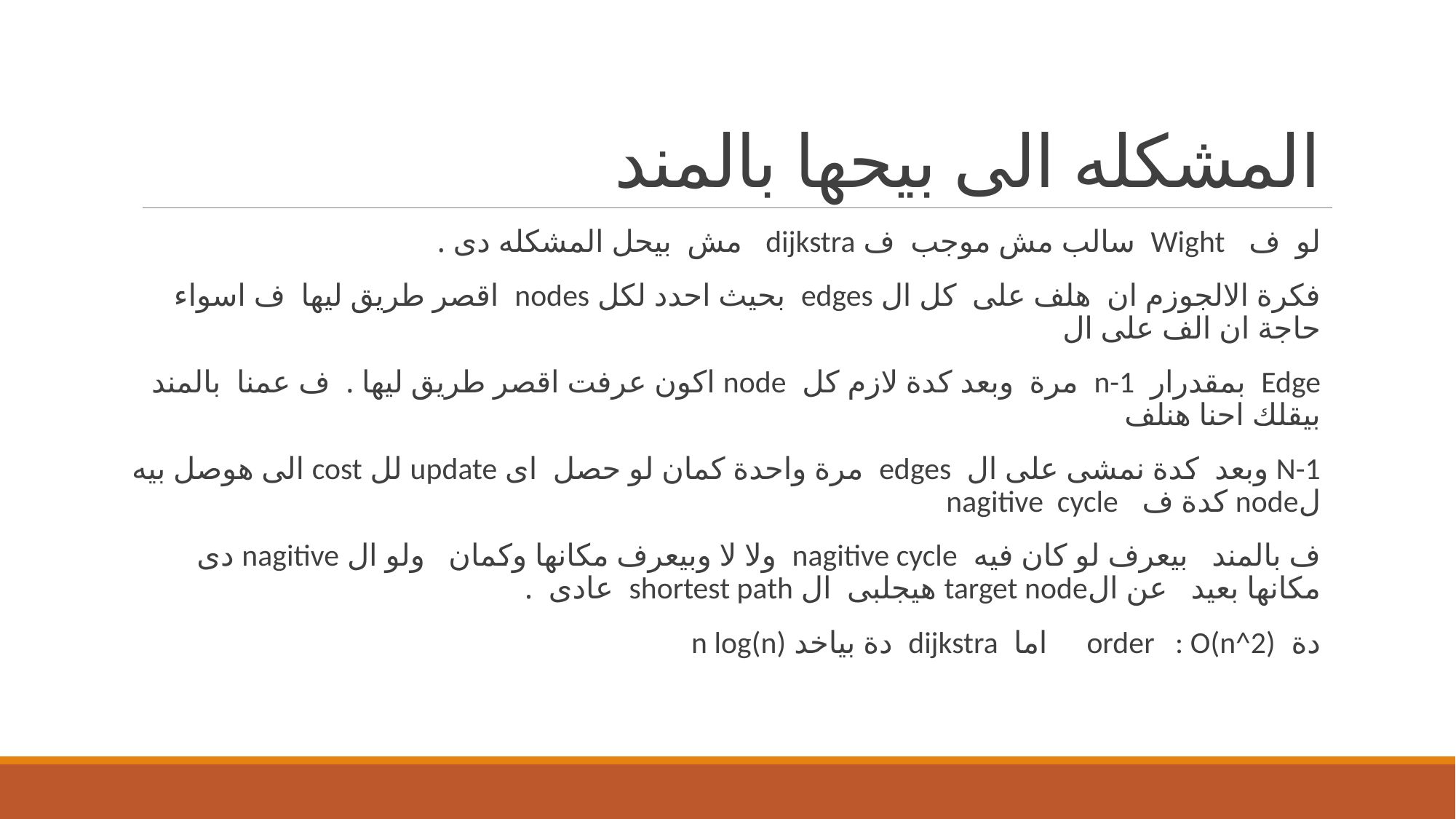

# المشكله الى بيحها بالمند
لو  ف   Wight  سالب مش موجب  ف dijkstra   مش  بيحل المشكله دى .
فكرة الالجوزم ان  هلف على  كل ال edges  بحيث احدد لكل nodes  اقصر طريق ليها  ف اسواء حاجة ان الف على ال
Edge  بمقدرار  n-1  مرة  وبعد كدة لازم كل  node اكون عرفت اقصر طريق ليها .  ف عمنا  بالمند  بيقلك احنا هنلف
N-1 وبعد  كدة نمشى على ال  edges  مرة واحدة كمان لو حصل  اى update لل cost الى هوصل بيه لnode كدة ف   nagitive  cycle
ف بالمند   بيعرف لو كان فيه  nagitive cycle  ولا لا وبيعرف مكانها وكمان   ولو ال nagitive دى مكانها بعيد   عن الtarget node هيجلبى  ال shortest path  عادى  .
دة  order   : O(n^2)     اما  dijkstra  دة بياخد n log(n)